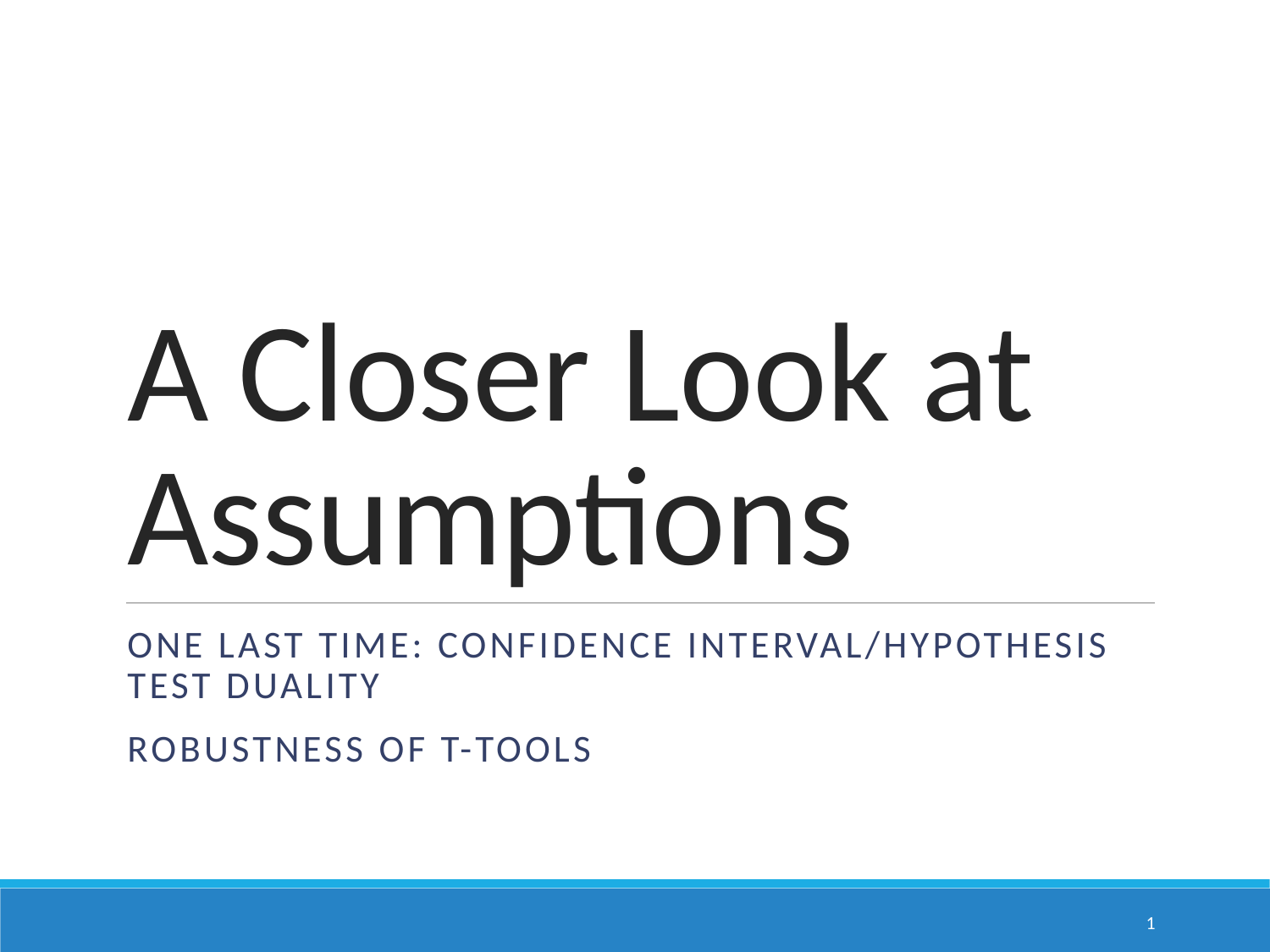

# A Closer Look at Assumptions
One last time: Confidence interval/hypothesis test duality
Robustness of T-tools
1